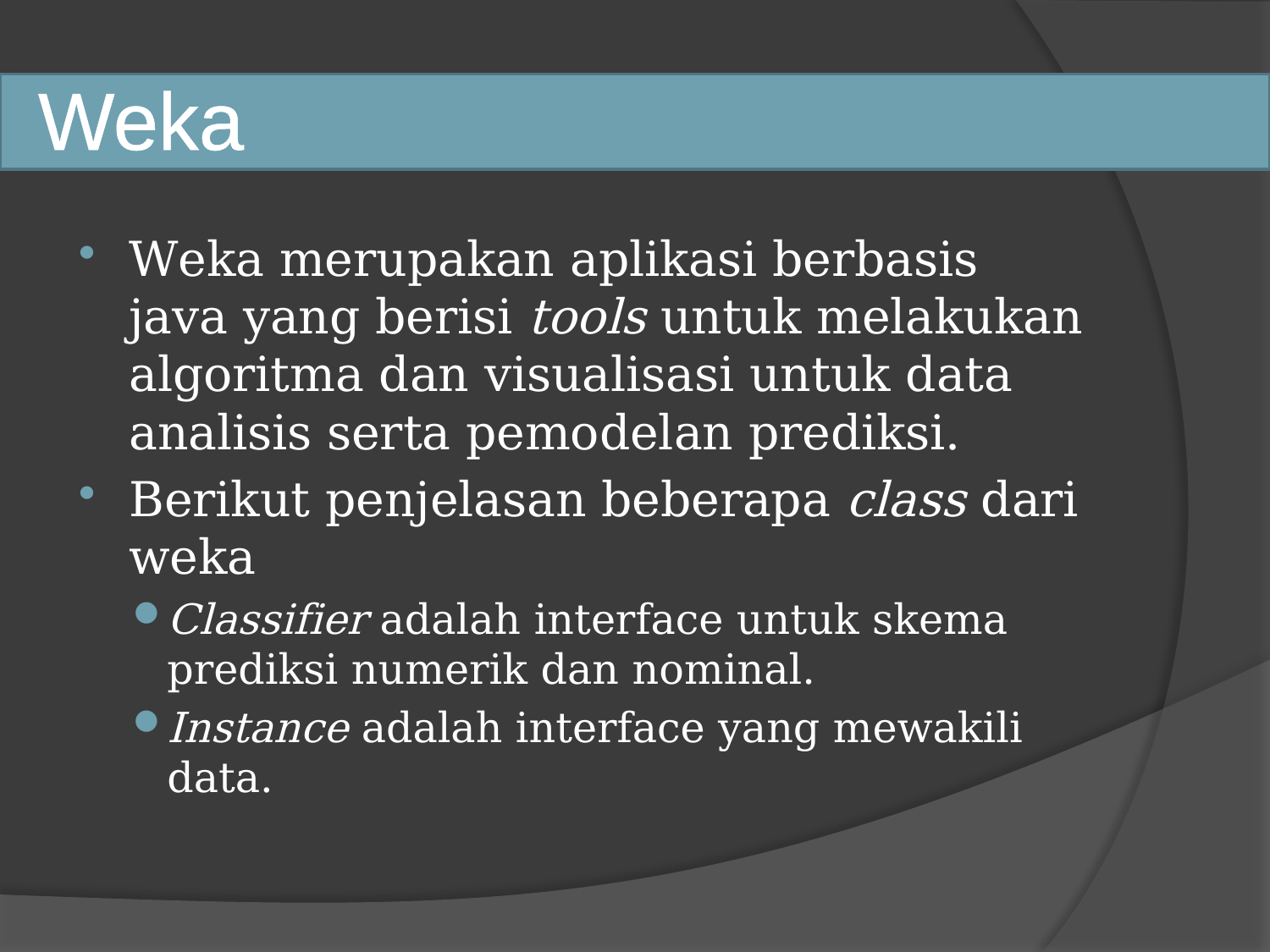

# Weka

Weka merupakan aplikasi berbasis java yang berisi tools untuk melakukan algoritma dan visualisasi untuk data analisis serta pemodelan prediksi.
Berikut penjelasan beberapa class dari weka
Classifier adalah interface untuk skema prediksi numerik dan nominal.
Instance adalah interface yang mewakili data.